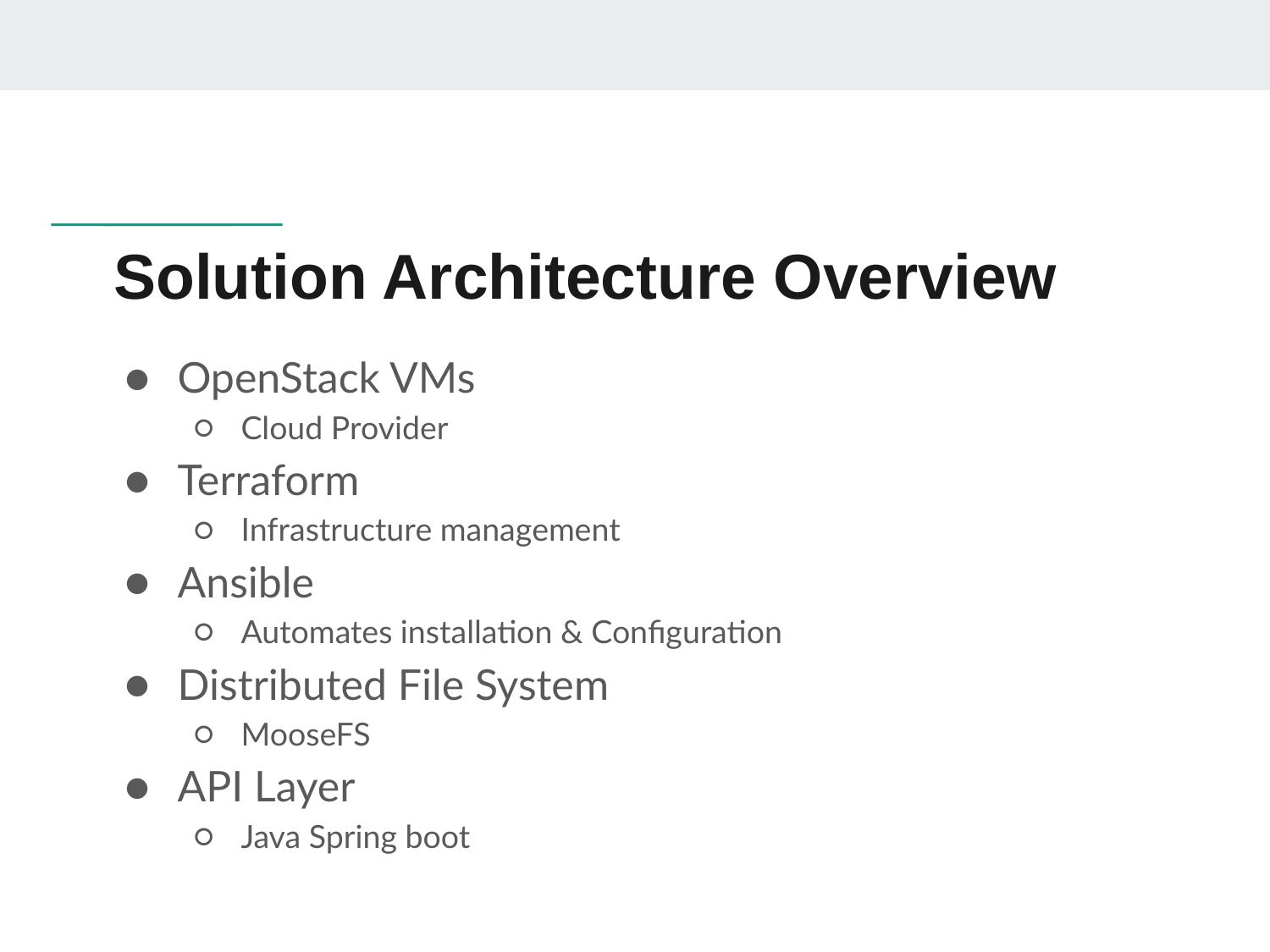

# Solution Architecture Overview
OpenStack VMs
Cloud Provider
Terraform
Infrastructure management
Ansible
Automates installation & Configuration
Distributed File System
MooseFS
API Layer
Java Spring boot